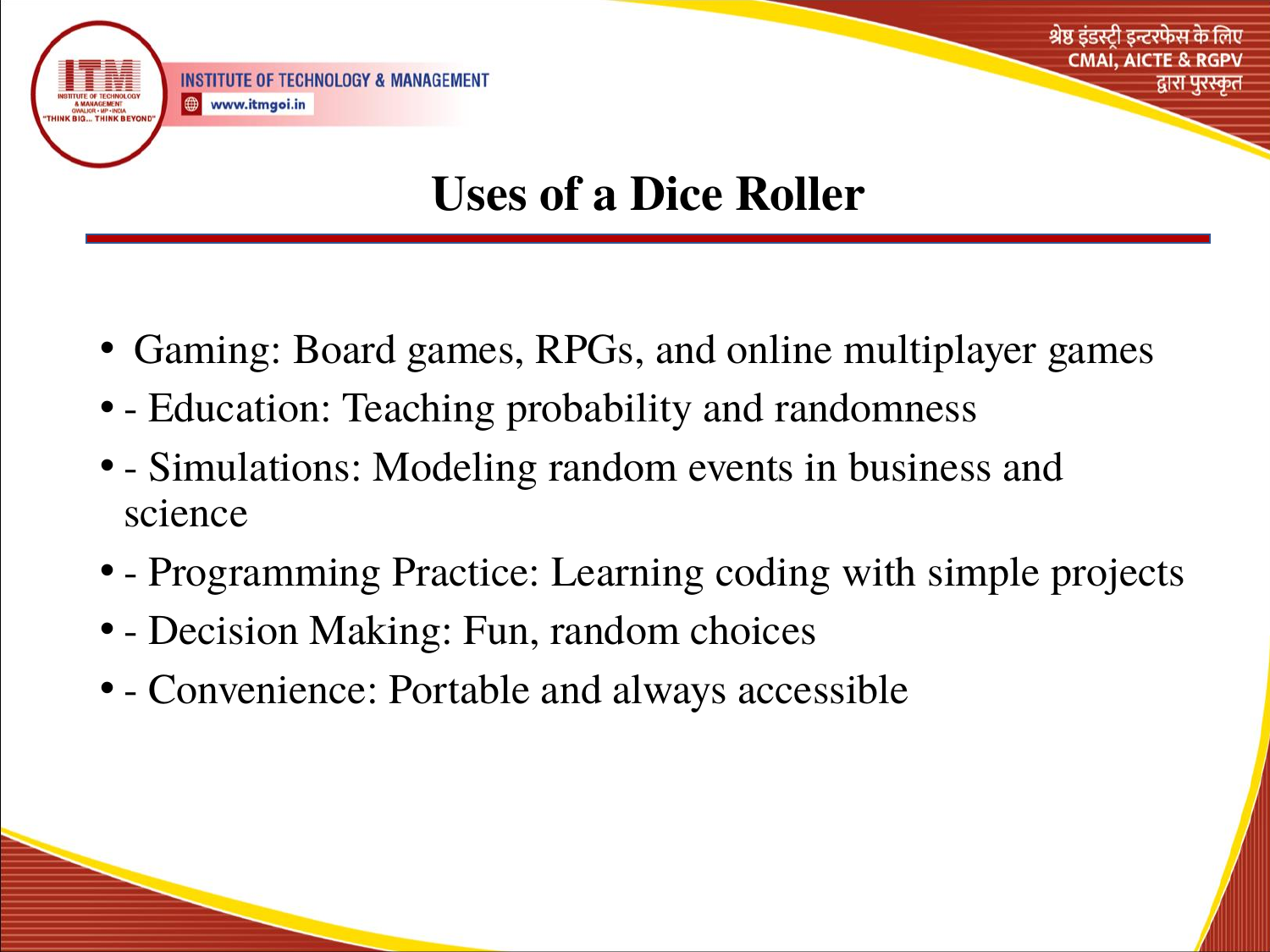

# Uses of a Dice Roller

 Gaming: Board games, RPGs, and online multiplayer games
- Education: Teaching probability and randomness
- Simulations: Modeling random events in business and science
- Programming Practice: Learning coding with simple projects
- Decision Making: Fun, random choices
- Convenience: Portable and always accessible